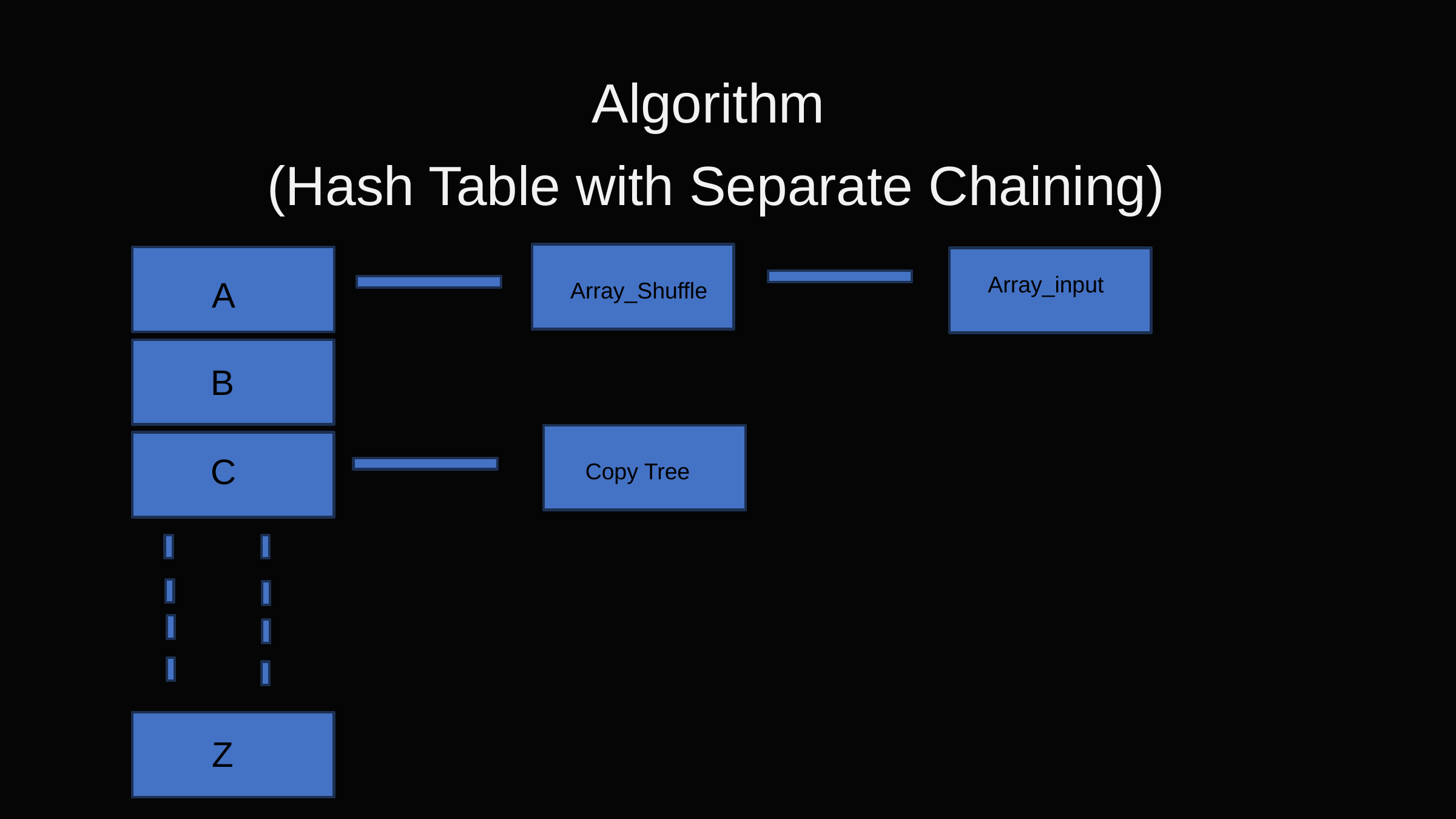

Algorithm
(Hash Table with Separate Chaining)

Array_input
A

Array_Shuffle

B

C
Copy Tree

Z
The function hashes the incoming snippets according to the first letter of the name of the snippet and upon collision we apply the collision resolution technique of separate chaining.